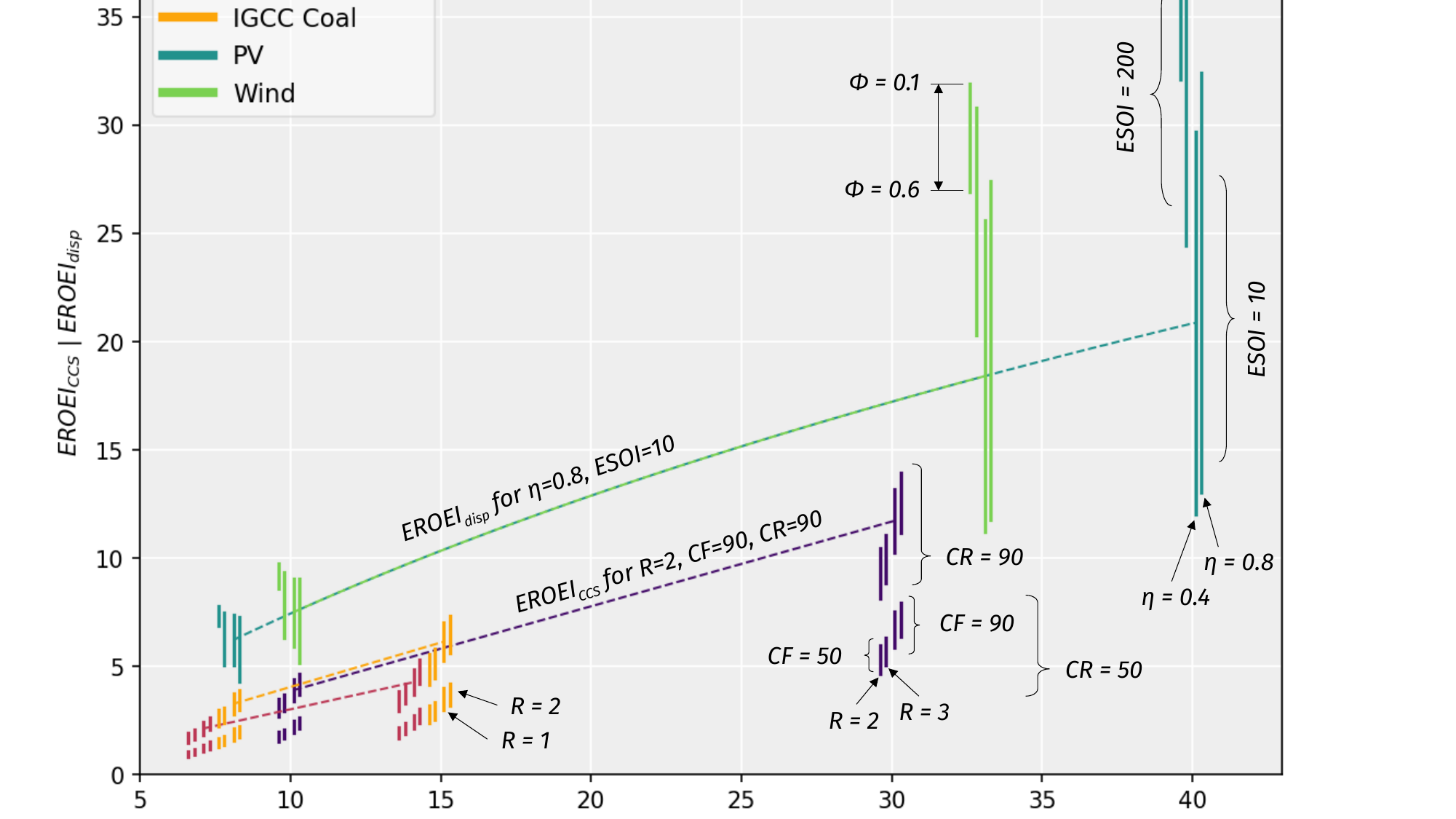

Φ = 0.1
ESOI = 200
Φ = 0.6

ESOI = 10

EROEIdisp for η=0.8, ESOI=10
CR = 90
EROEICCS for R=2, CF=90, CR=90
η = 0.8
η = 0.4

CF = 90
CF = 50

CR = 50
R = 2
R = 3
R = 2
R = 1